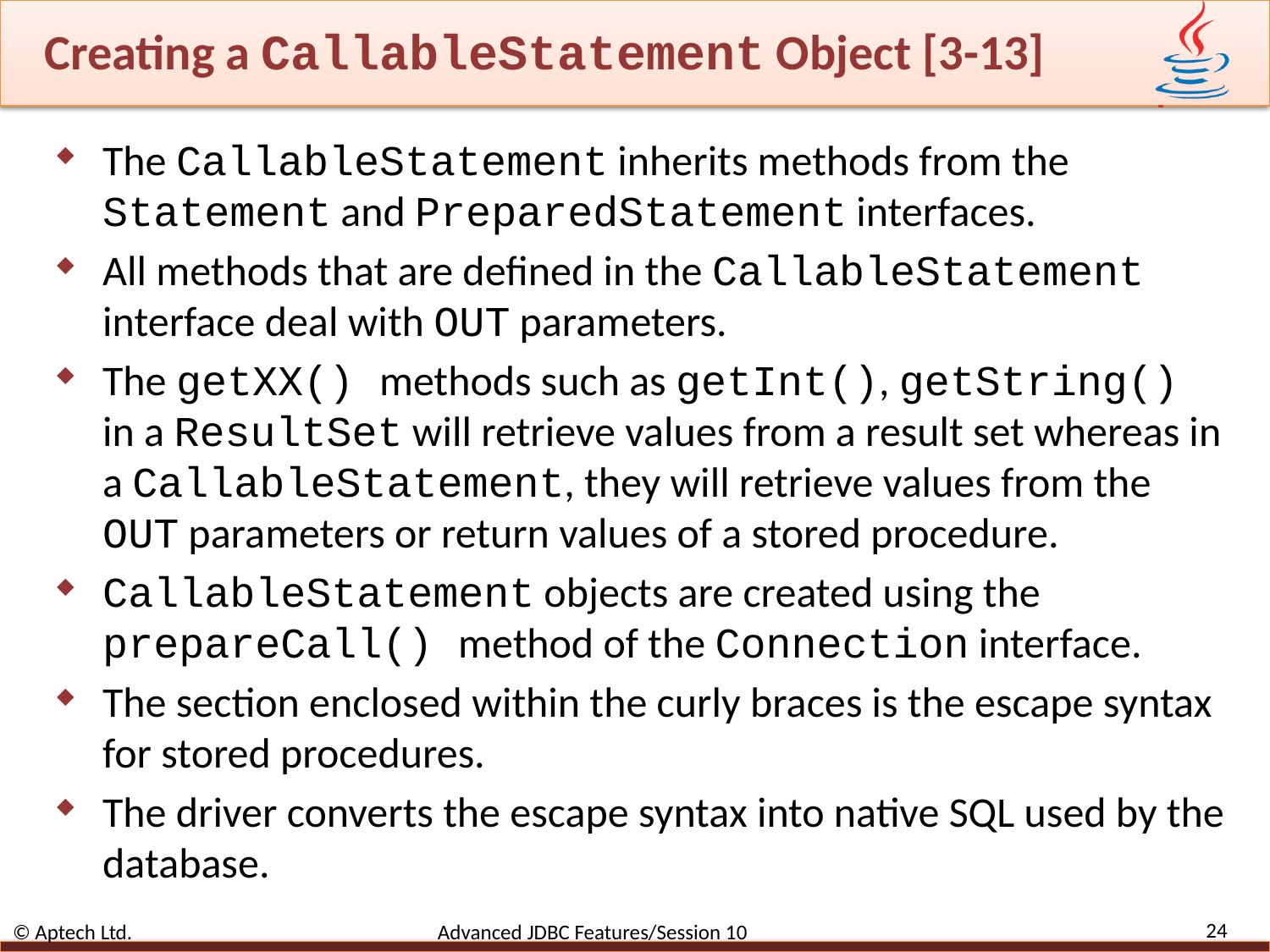

# Creating a CallableStatement Object [3-13]
The CallableStatement inherits methods from the Statement and PreparedStatement interfaces.
All methods that are defined in the CallableStatement interface deal with OUT parameters.
The getXX() methods such as getInt(), getString() in a ResultSet will retrieve values from a result set whereas in a CallableStatement, they will retrieve values from the OUT parameters or return values of a stored procedure.
CallableStatement objects are created using the prepareCall() method of the Connection interface.
The section enclosed within the curly braces is the escape syntax for stored procedures.
The driver converts the escape syntax into native SQL used by the database.
24
© Aptech Ltd.                                                               Advanced JDBC Features/Session 10